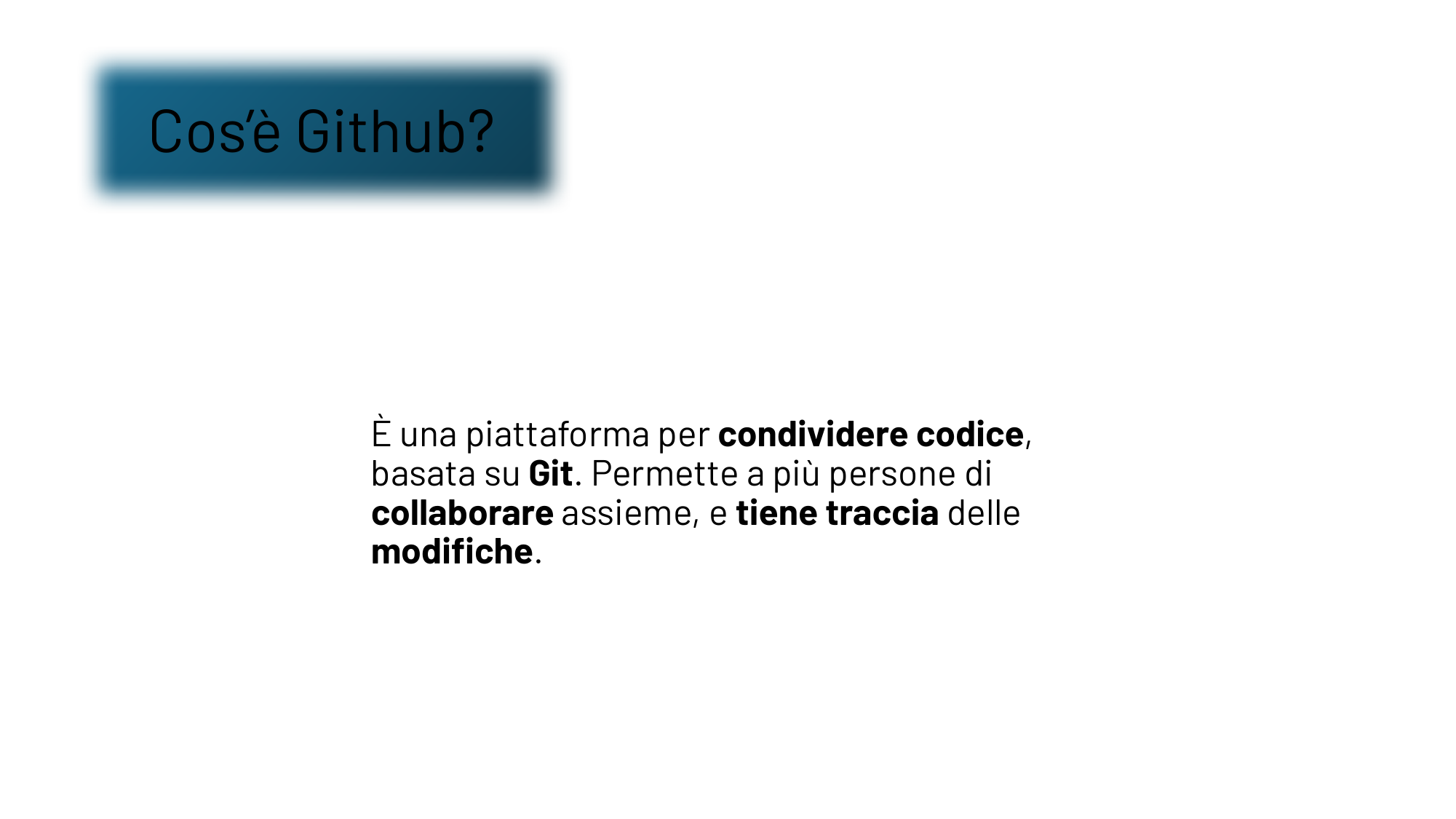

Cos’è Github?
È una piattaforma per condividere codice, basata su Git. Permette a più persone di collaborare assieme, e tiene traccia delle modifiche.